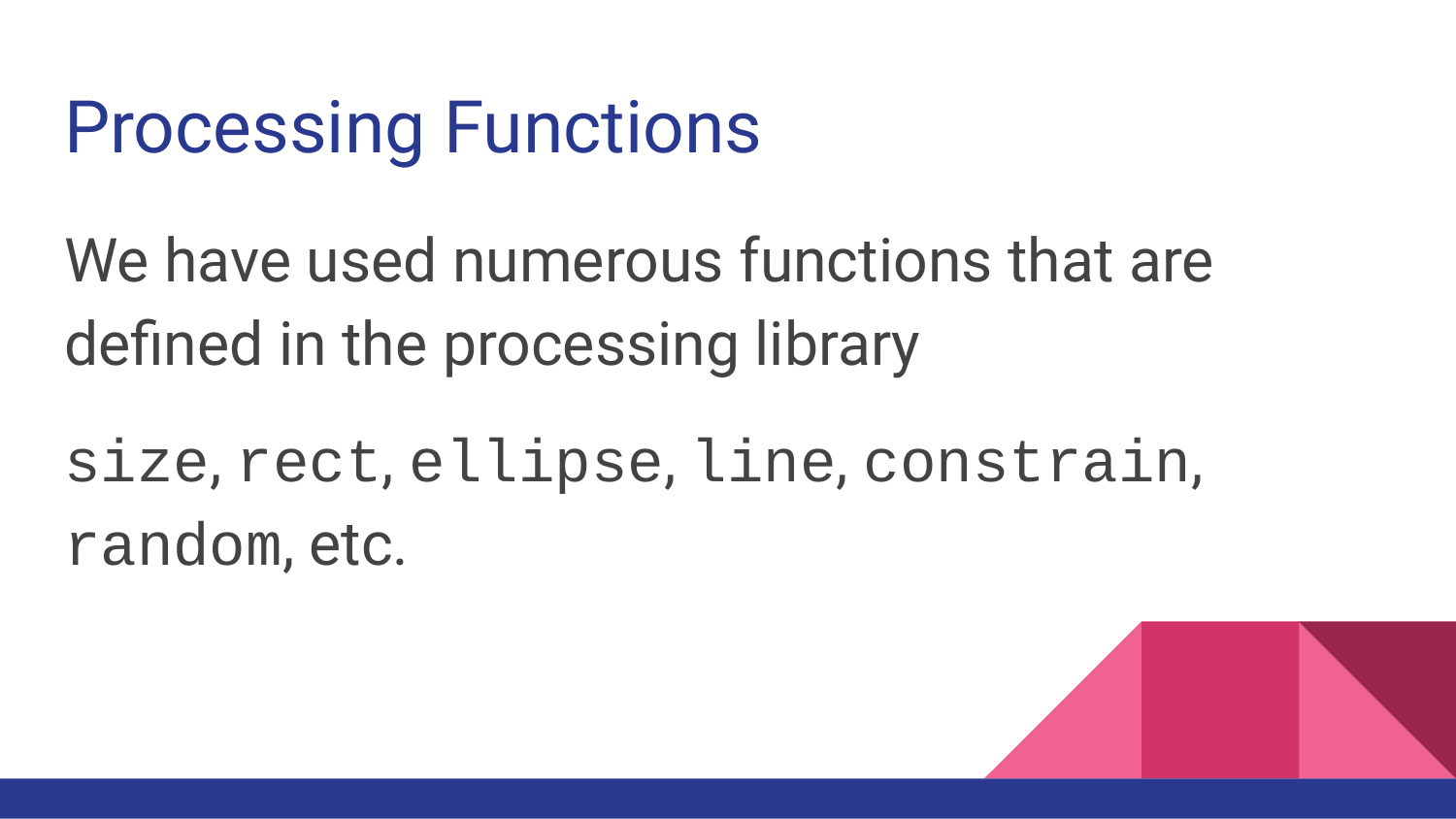

# Processing Functions
We have used numerous functions that are defined in the processing library
size, rect, ellipse, line, constrain, random, etc.